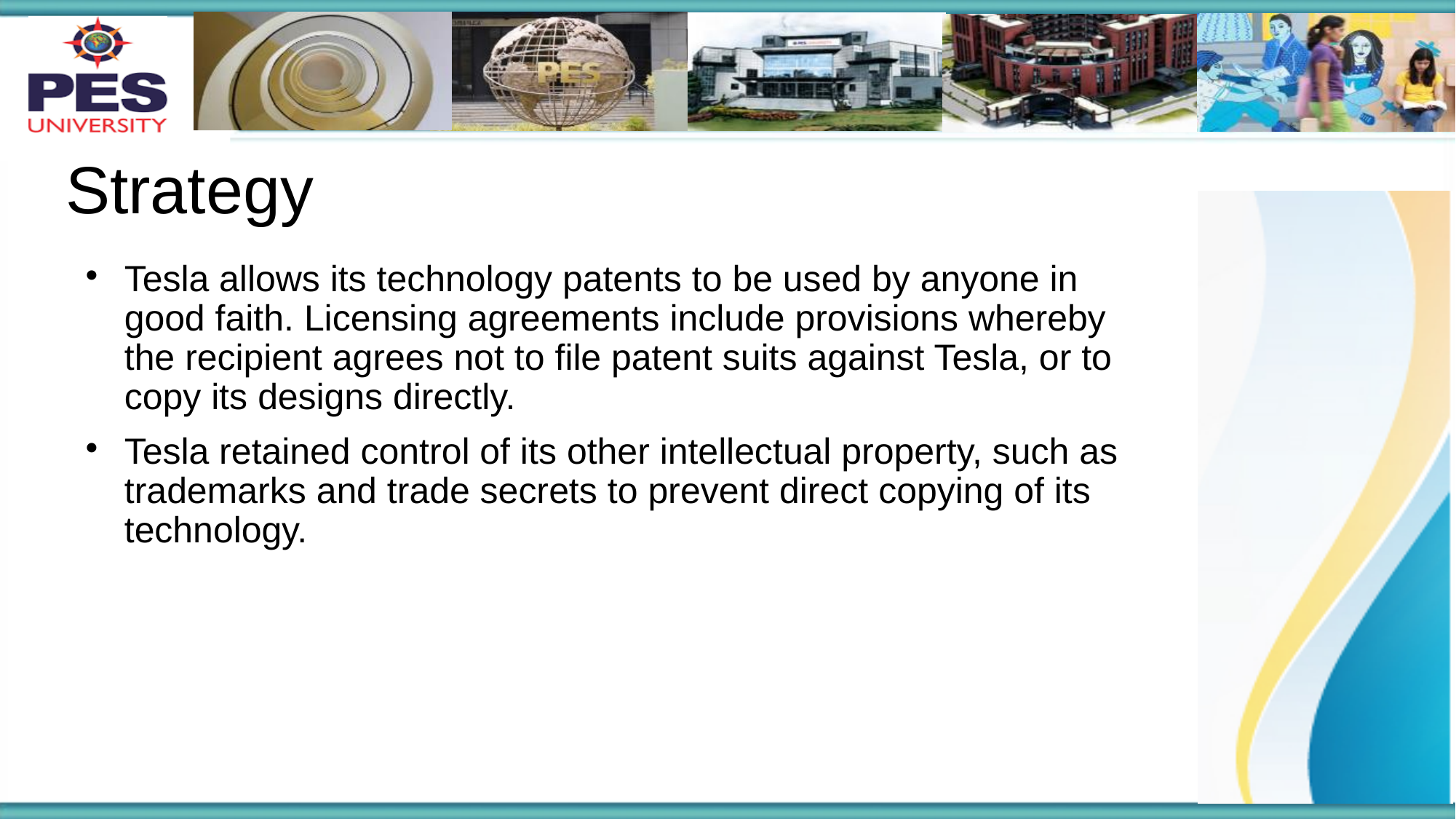

# Strategy
Tesla allows its technology patents to be used by anyone in good faith. Licensing agreements include provisions whereby the recipient agrees not to file patent suits against Tesla, or to copy its designs directly.
Tesla retained control of its other intellectual property, such as trademarks and trade secrets to prevent direct copying of its technology.